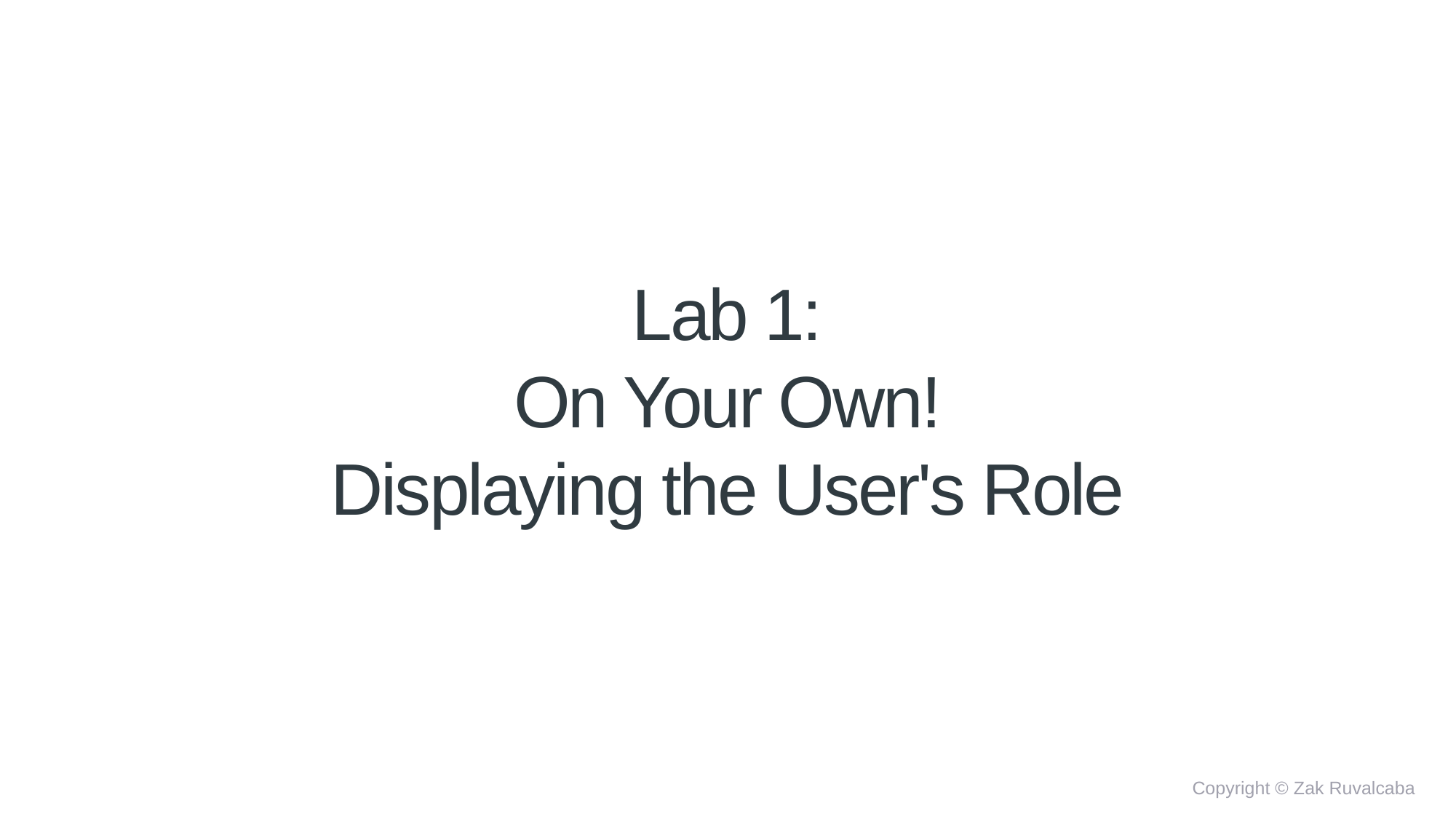

# Lab 1: On Your Own! Displaying the User's Role